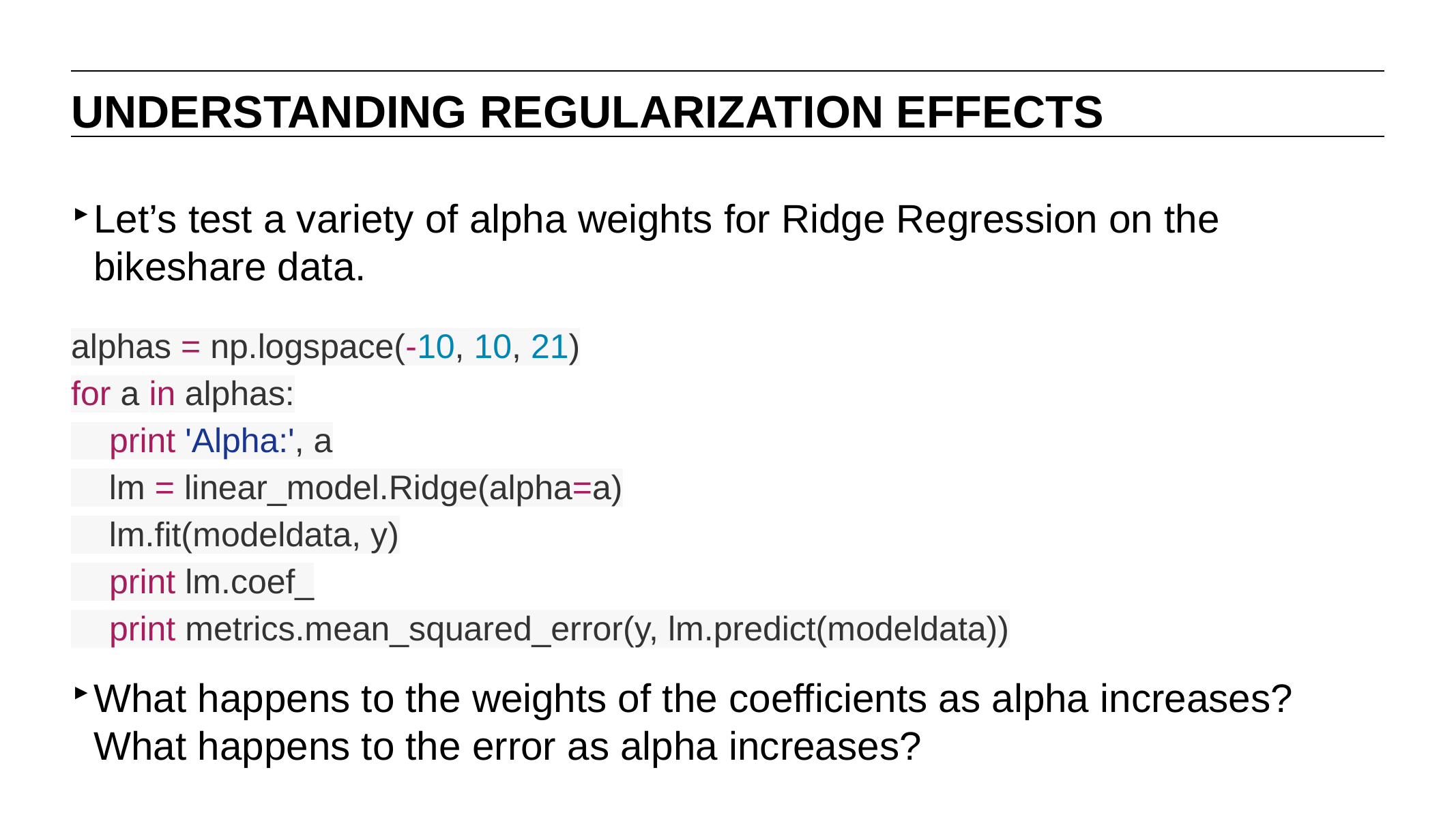

UNDERSTANDING REGULARIZATION EFFECTS

Let’s test a variety of alpha weights for Ridge Regression on the bikeshare data.

alphas = np.logspace(-10, 10, 21)
for a in alphas:
    print 'Alpha:', a
    lm = linear_model.Ridge(alpha=a)
    lm.fit(modeldata, y)
    print lm.coef_
    print metrics.mean_squared_error(y, lm.predict(modeldata))

What happens to the weights of the coefficients as alpha increases?  What happens to the error as alpha increases?